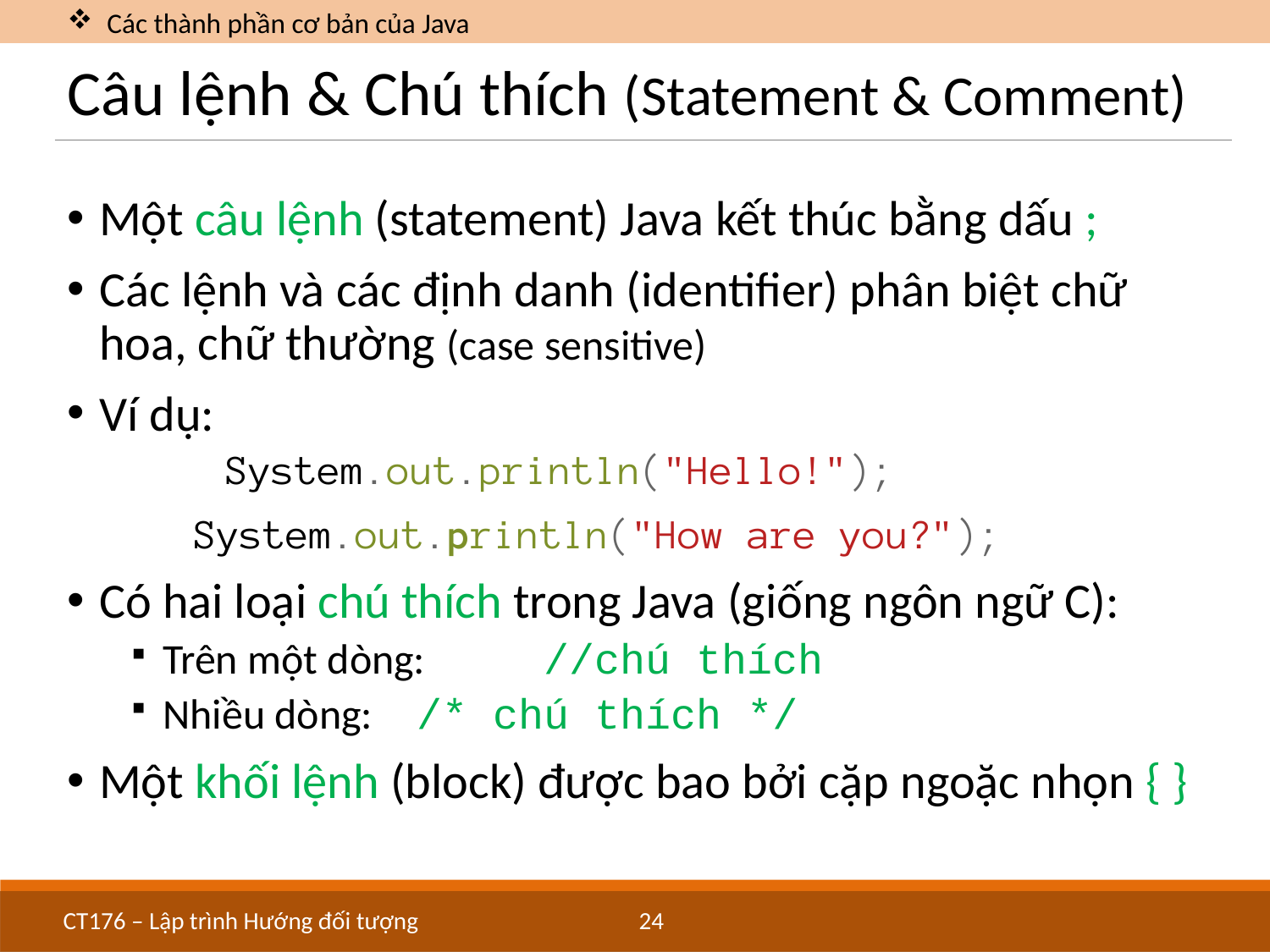

Các thành phần cơ bản của Java
# Câu lệnh & Chú thích (Statement & Comment)
Một câu lệnh (statement) Java kết thúc bằng dấu ;
Các lệnh và các định danh (identifier) phân biệt chữ hoa, chữ thường (case sensitive)
Ví dụ:
	System.out.println("Hello!");
	System.out.println("How are you?");
Có hai loại chú thích trong Java (giống ngôn ngữ C):
Trên một dòng: 	//chú thích
Nhiều dòng: 	/* chú thích */
Một khối lệnh (block) được bao bởi cặp ngoặc nhọn { }